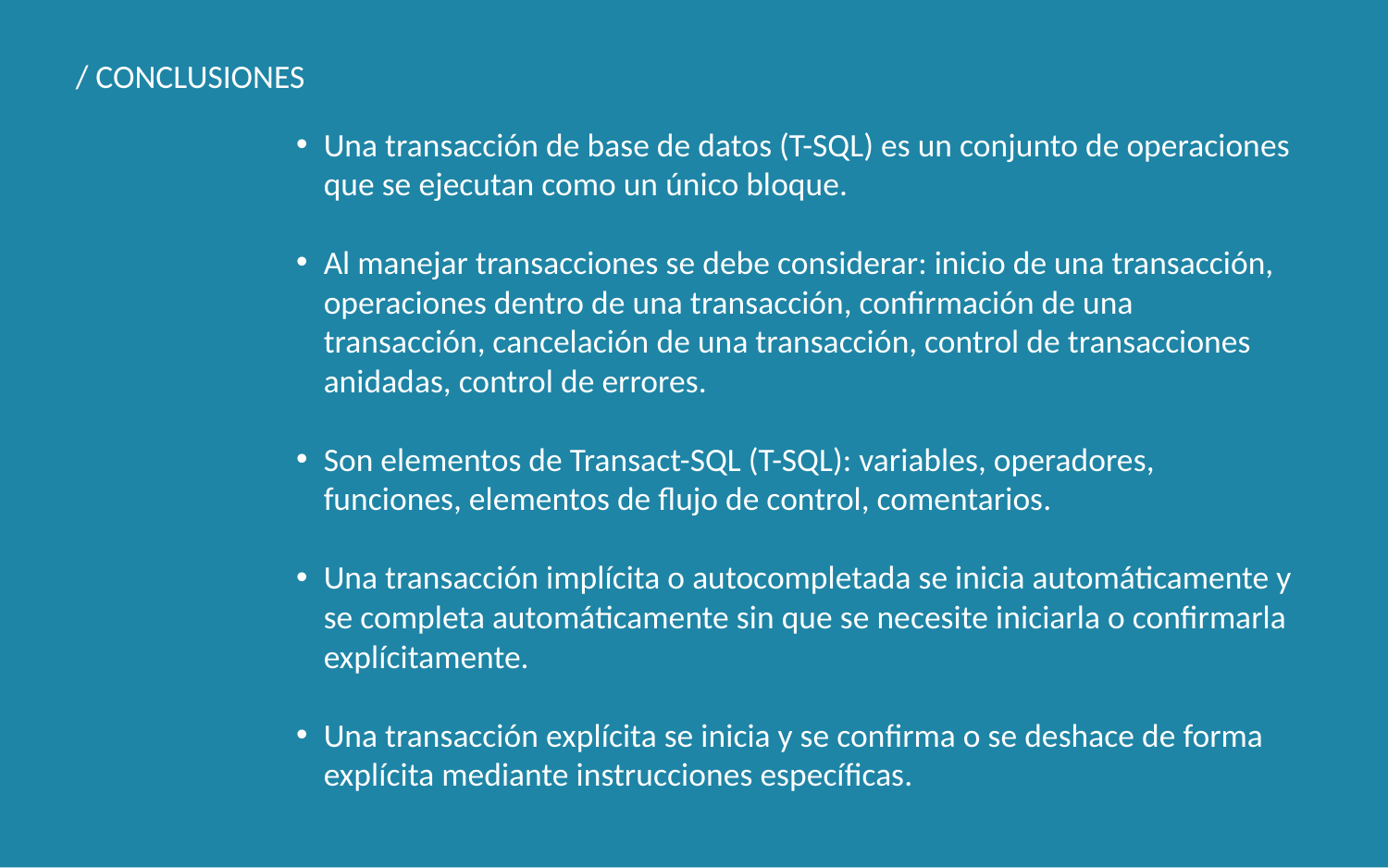

/ CONCLUSIONES
Una transacción de base de datos (T-SQL) es un conjunto de operaciones que se ejecutan como un único bloque.

Al manejar transacciones se debe considerar: inicio de una transacción, operaciones dentro de una transacción, confirmación de una transacción, cancelación de una transacción, control de transacciones anidadas, control de errores.

Son elementos de Transact-SQL (T-SQL): variables, operadores, funciones, elementos de flujo de control, comentarios.

Una transacción implícita o autocompletada se inicia automáticamente y se completa automáticamente sin que se necesite iniciarla o confirmarla explícitamente.

Una transacción explícita se inicia y se confirma o se deshace de forma explícita mediante instrucciones específicas.